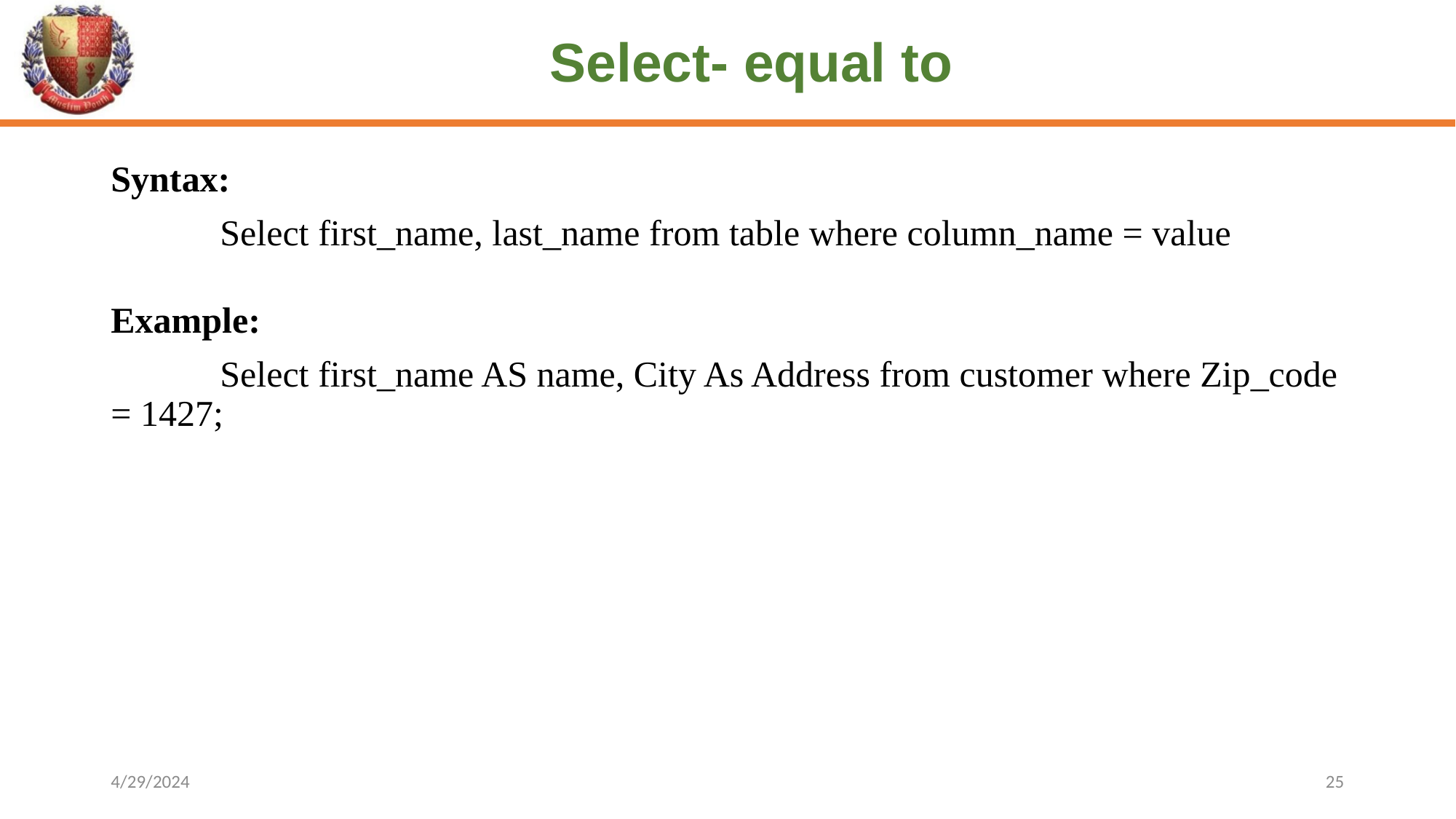

# Select- equal to
Syntax:
	Select first_name, last_name from table where column_name = value

Example:
	Select first_name AS name, City As Address from customer where Zip_code = 1427;

4/29/2024
25